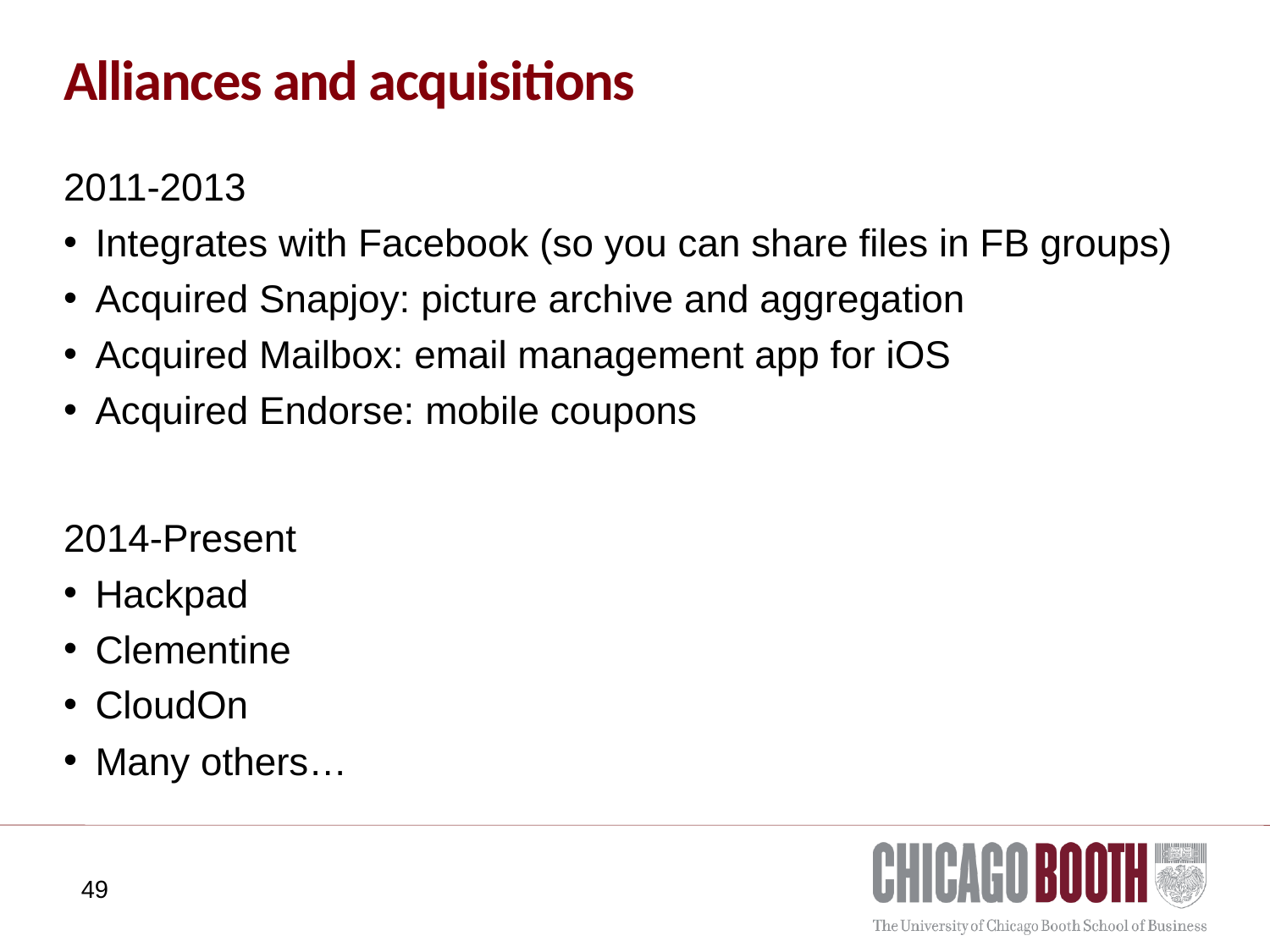

# Alliances and acquisitions
2011-2013
Integrates with Facebook (so you can share files in FB groups)
Acquired Snapjoy: picture archive and aggregation
Acquired Mailbox: email management app for iOS
Acquired Endorse: mobile coupons

2014-Present
Hackpad
Clementine
CloudOn
Many others…